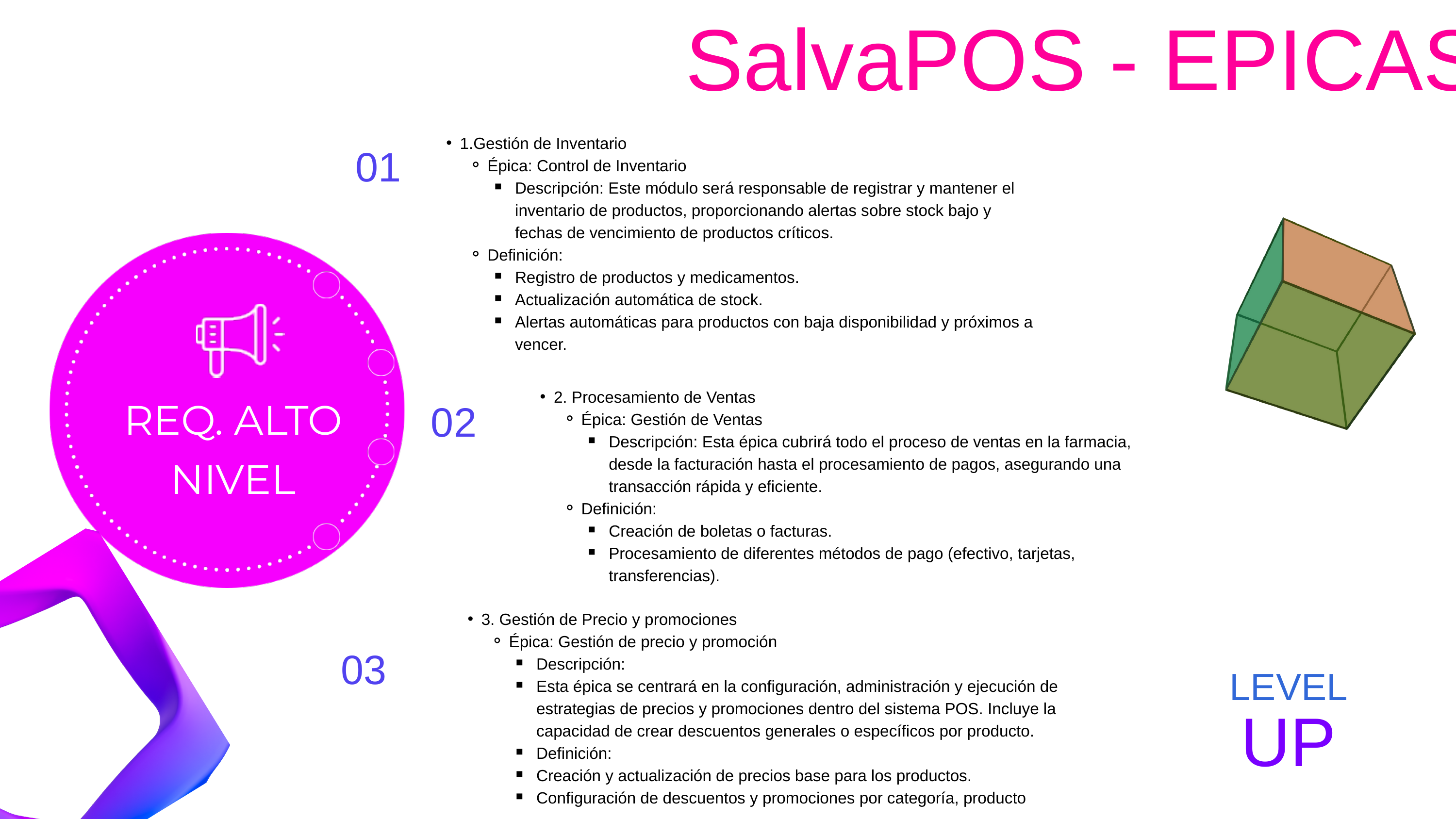

SalvaPOS - EPICAS

01
1.Gestión de Inventario
Épica: Control de Inventario
Descripción: Este módulo será responsable de registrar y mantener el inventario de productos, proporcionando alertas sobre stock bajo y fechas de vencimiento de productos críticos.
Definición:
Registro de productos y medicamentos.
Actualización automática de stock.
Alertas automáticas para productos con baja disponibilidad y próximos a vencer.

EPICA 1

EPICA 2

02
2. Procesamiento de Ventas
Épica: Gestión de Ventas
Descripción: Esta épica cubrirá todo el proceso de ventas en la farmacia, desde la facturación hasta el procesamiento de pagos, asegurando una transacción rápida y eficiente.
Definición:
Creación de boletas o facturas.
Procesamiento de diferentes métodos de pago (efectivo, tarjetas, transferencias).

REQ. ALTO NIVEL

3. Gestión de Precio y promociones
Épica: Gestión de precio y promoción
Descripción:
Esta épica se centrará en la configuración, administración y ejecución de estrategias de precios y promociones dentro del sistema POS. Incluye la capacidad de crear descuentos generales o específicos por producto.
Definición:
Creación y actualización de precios base para los productos.
Configuración de descuentos y promociones por categoría, producto

03
LEVEL
UP